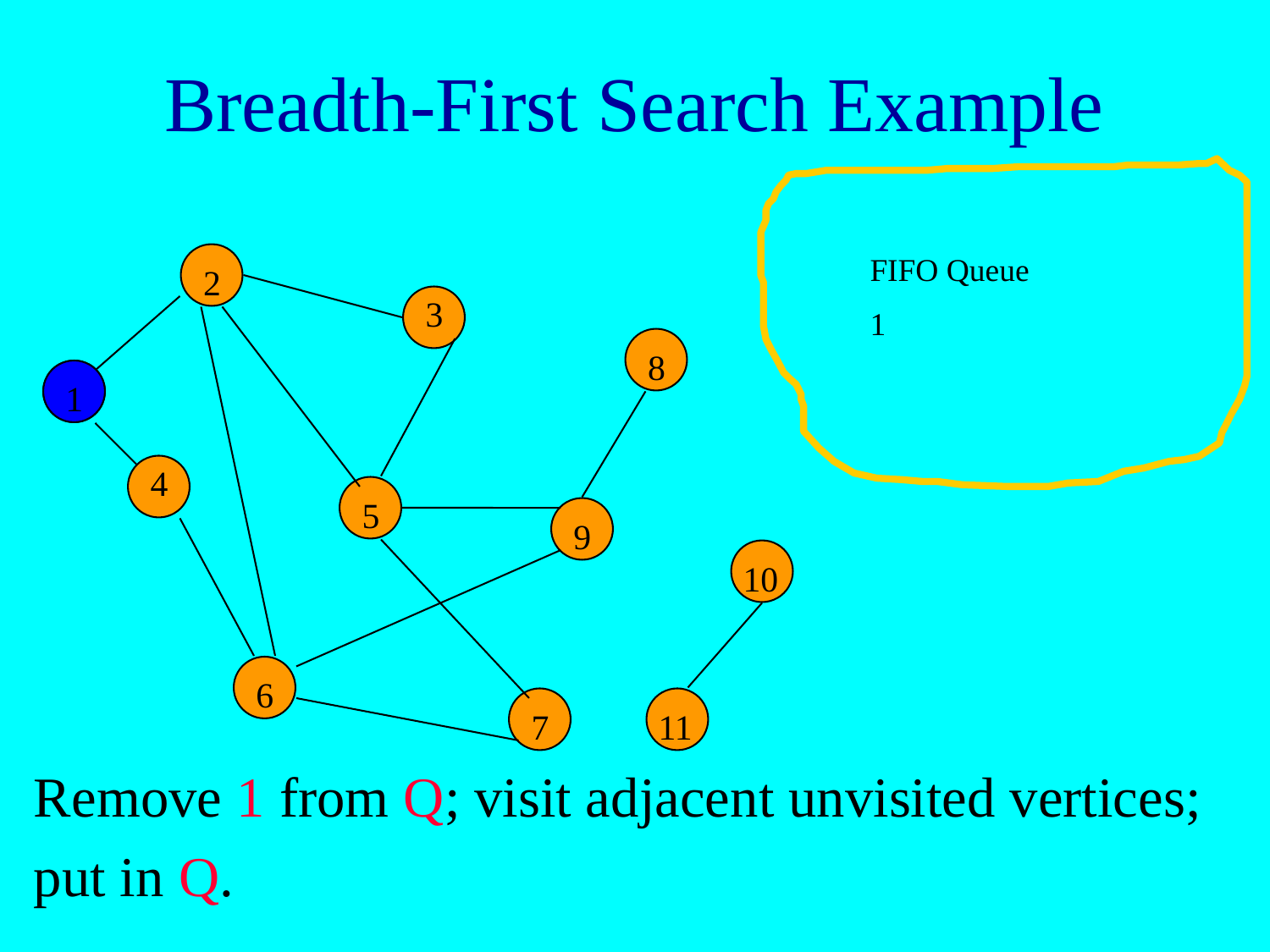

# Breadth-First Search Example

FIFO Queue
1

2

3

8

1
1

4

5

9

10

6

7
11
Remove 1 from Q; visit adjacent unvisited vertices;
put in Q.